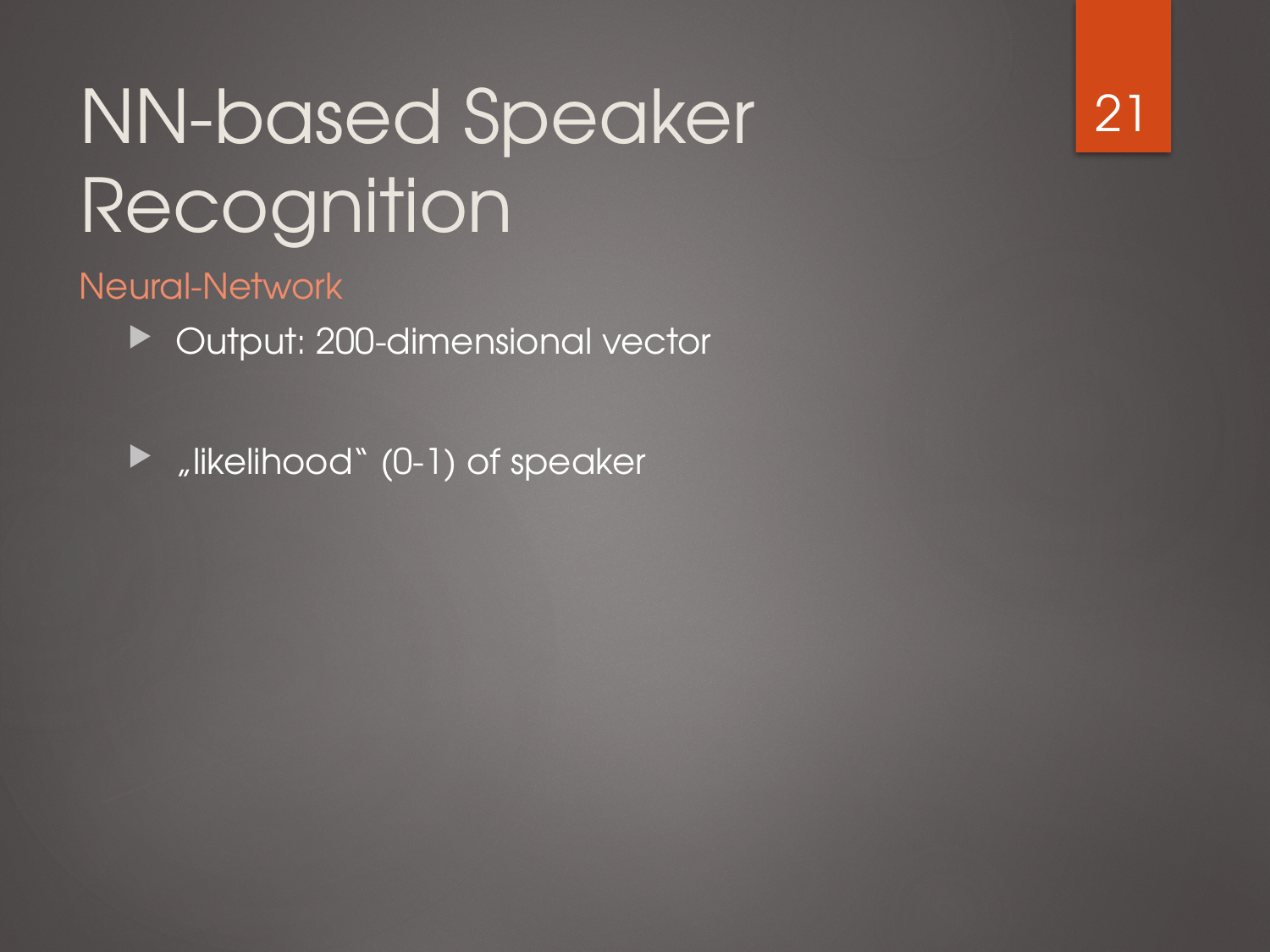

21
# NN-based Speaker Recognition
Neural-Network
Output: 200-dimensional vector

„likelihood“ (0-1) of speaker